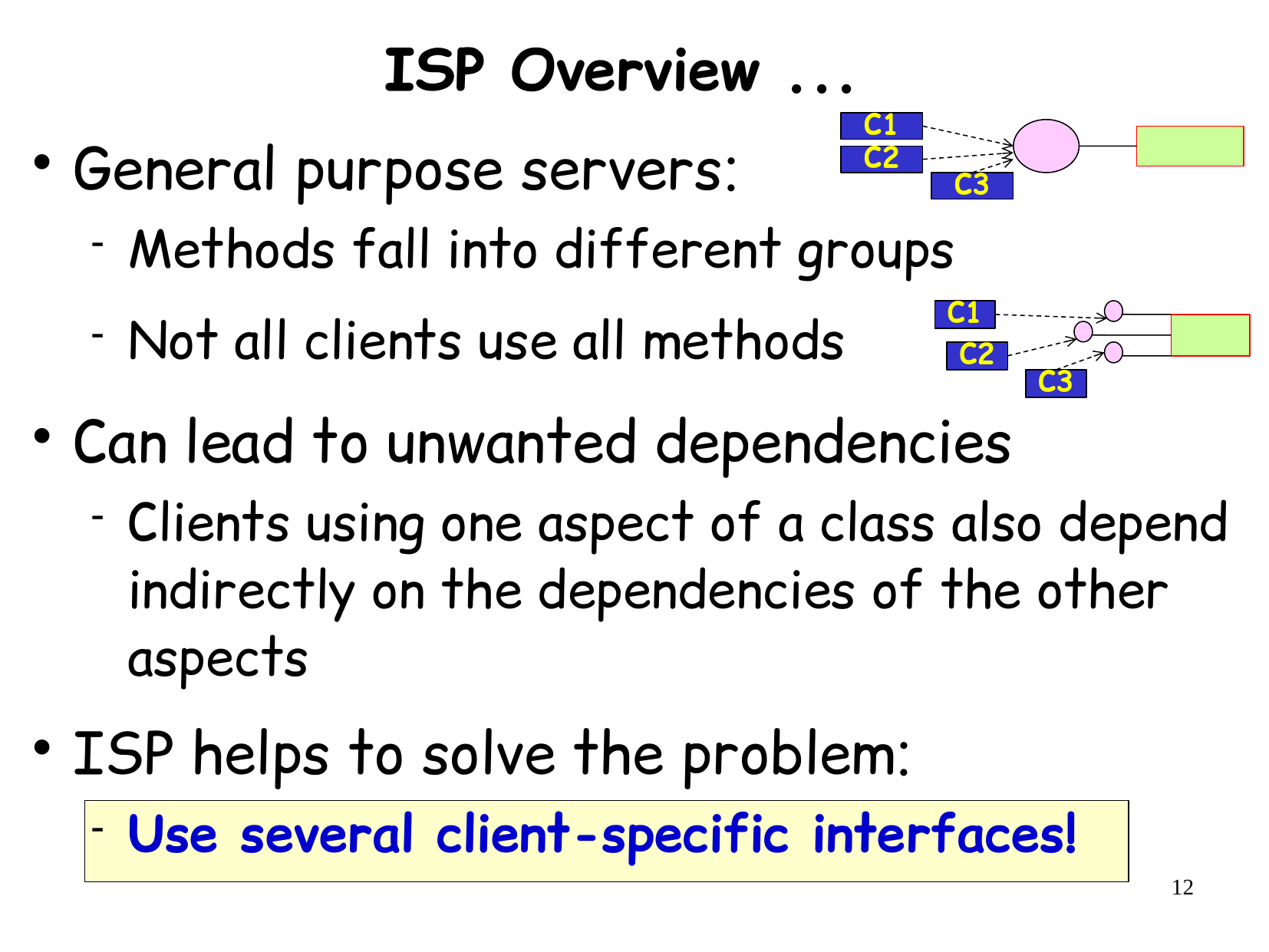

# ISP Overview ...
C1

C2
C3
General purpose servers:
Methods fall into different groups
Not all clients use all methods
Can lead to unwanted dependencies
Clients using one aspect of a class also depend indirectly on the dependencies of the other aspects
ISP helps to solve the problem:
Use several client-specific interfaces!
C1

C2

C3